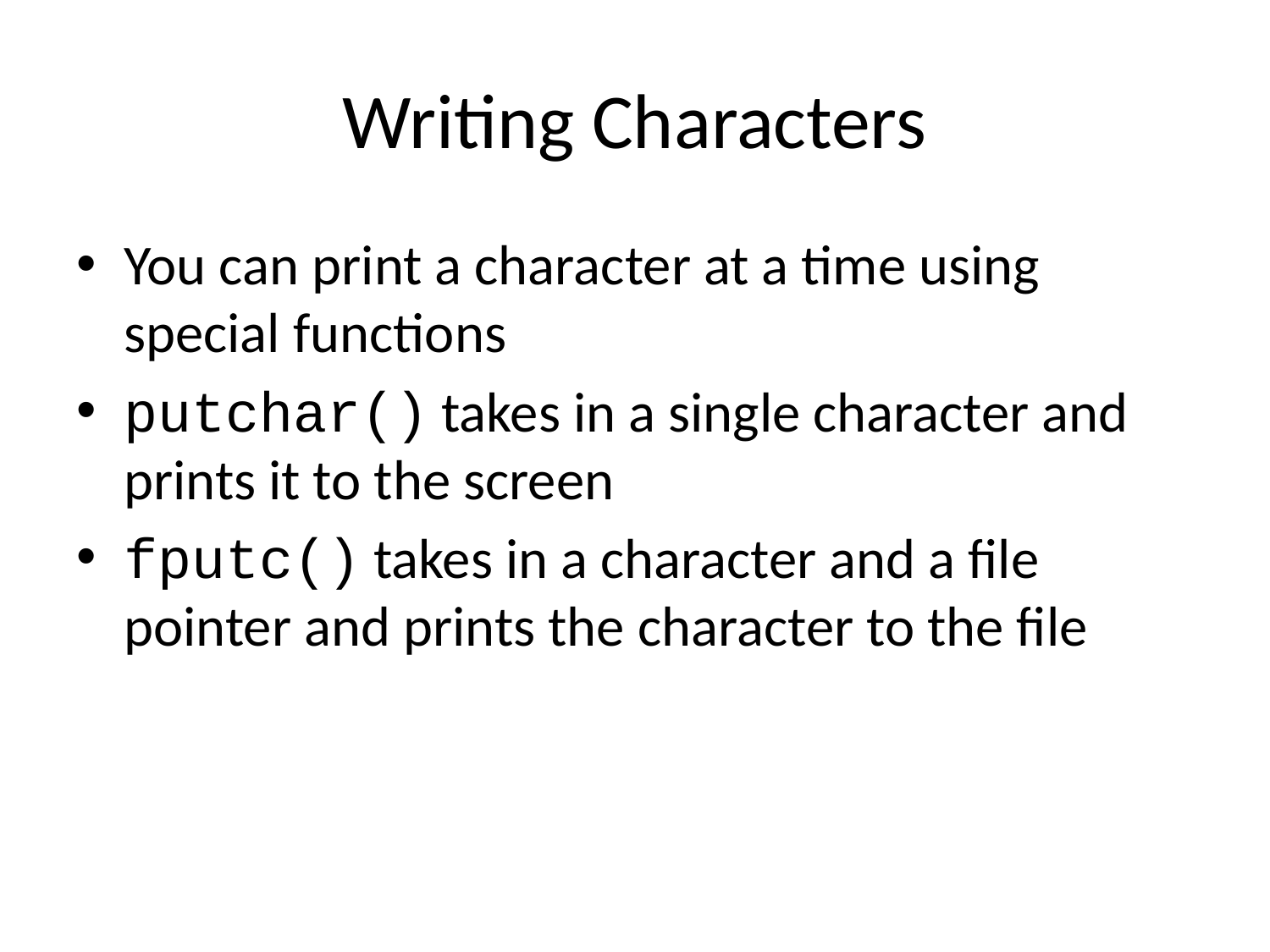

# Writing Characters
You can print a character at a time using special functions
putchar() takes in a single character and prints it to the screen
fputc() takes in a character and a file pointer and prints the character to the file